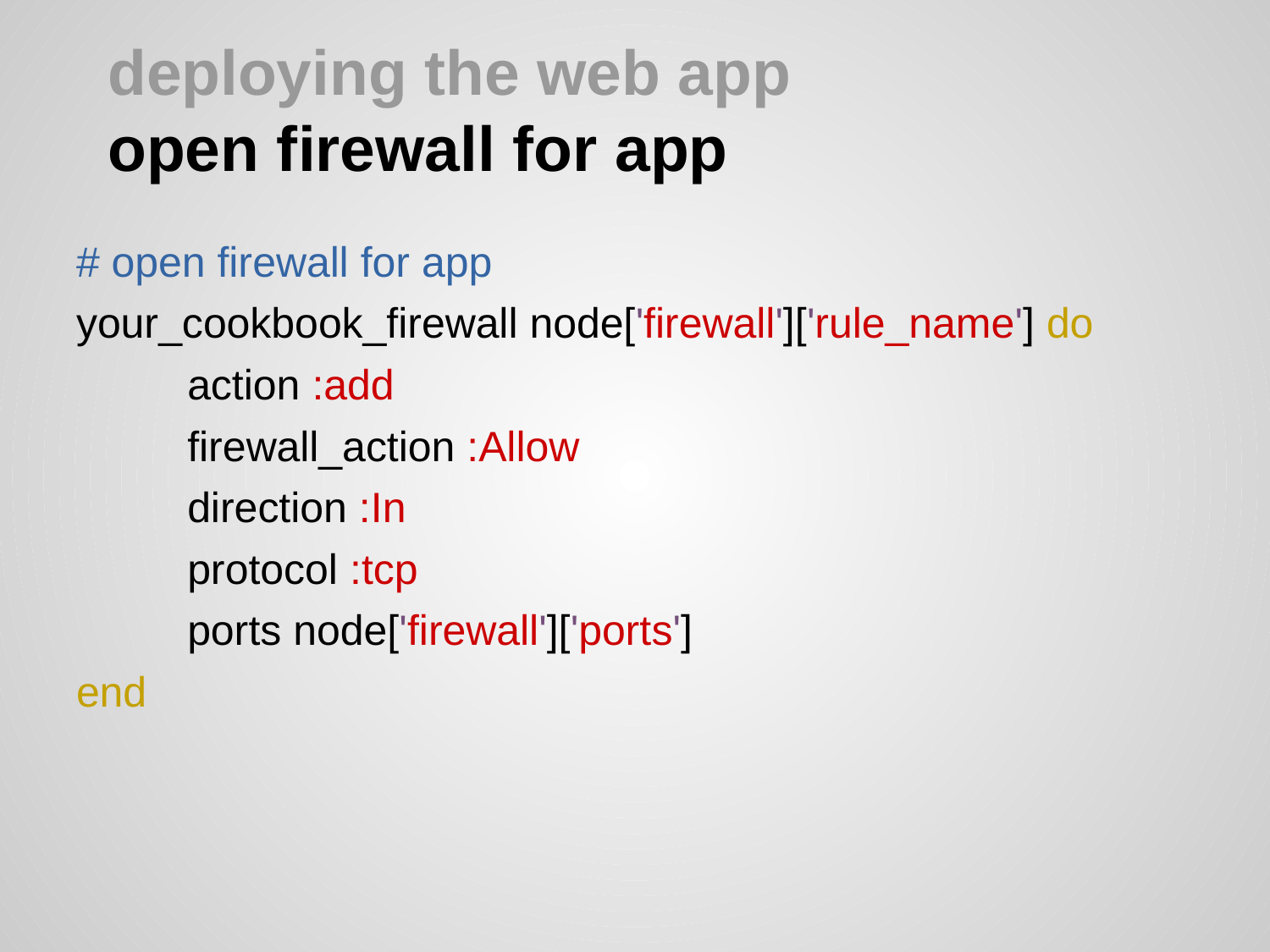

# deploying the web app
open firewall for app
# open firewall for app
your_cookbook_firewall node['firewall']['rule_name'] do
action :add
firewall_action :Allow
direction :In
protocol :tcp
ports node['firewall']['ports']
end